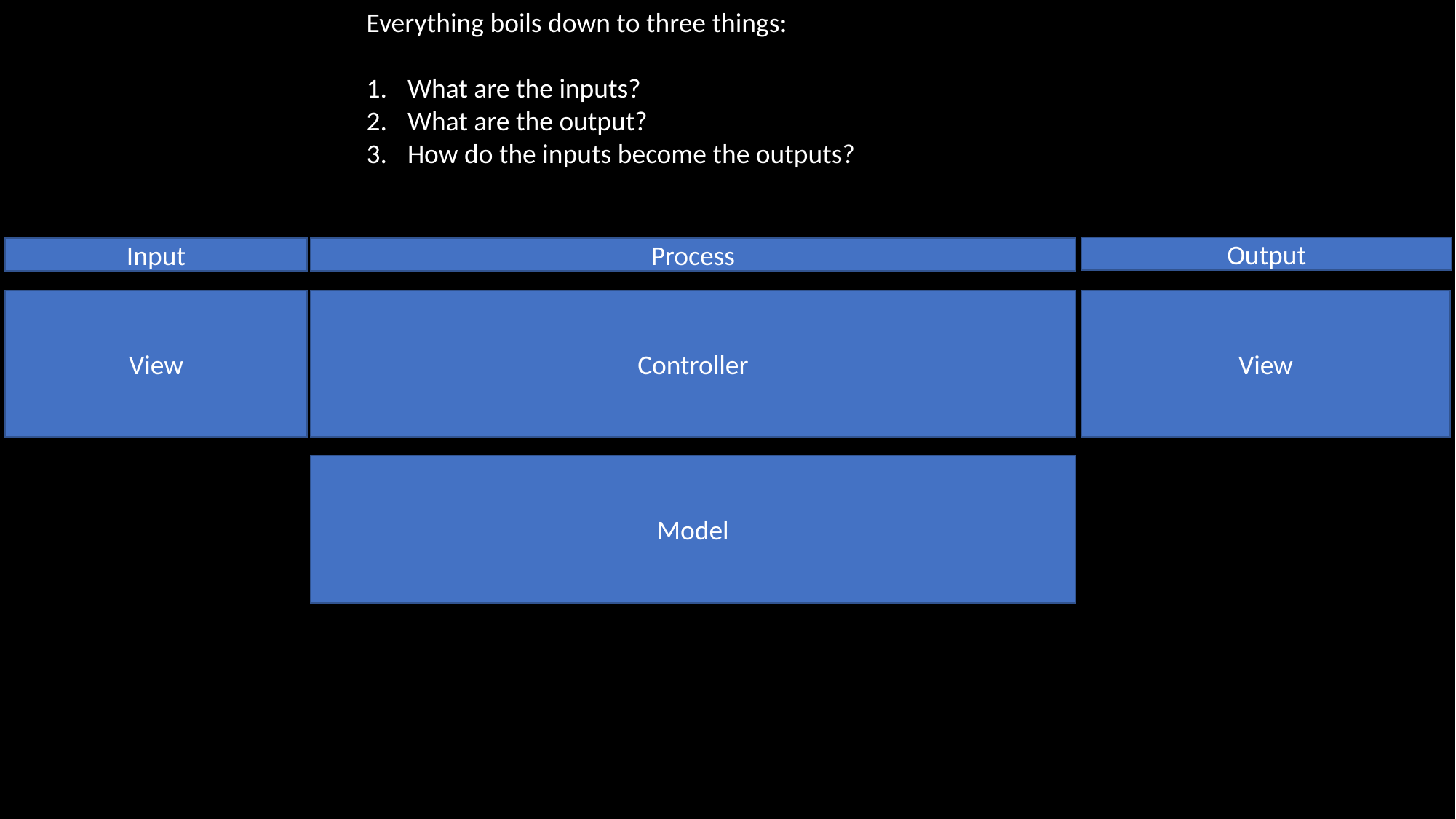

Everything boils down to three things:

What are the inputs?
What are the output?
How do the inputs become the outputs?
Output
Process
Input
View
Controller
View
Model